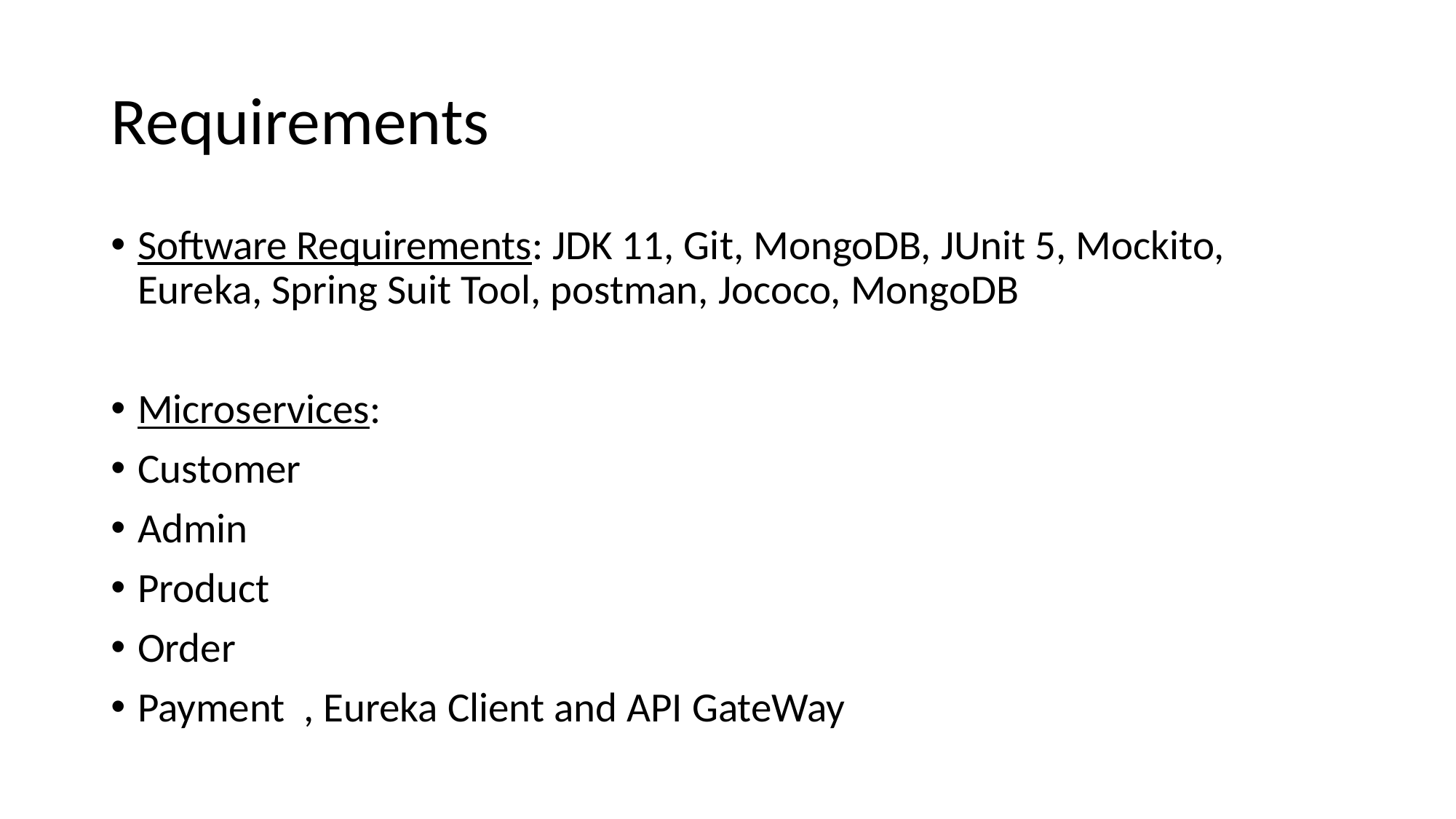

# Requirements
Software Requirements: JDK 11, Git, MongoDB, JUnit 5, Mockito, Eureka, Spring Suit Tool, postman, Jococo, MongoDB

Microservices:
Customer
Admin
Product
Order
Payment  , Eureka Client and API GateWay